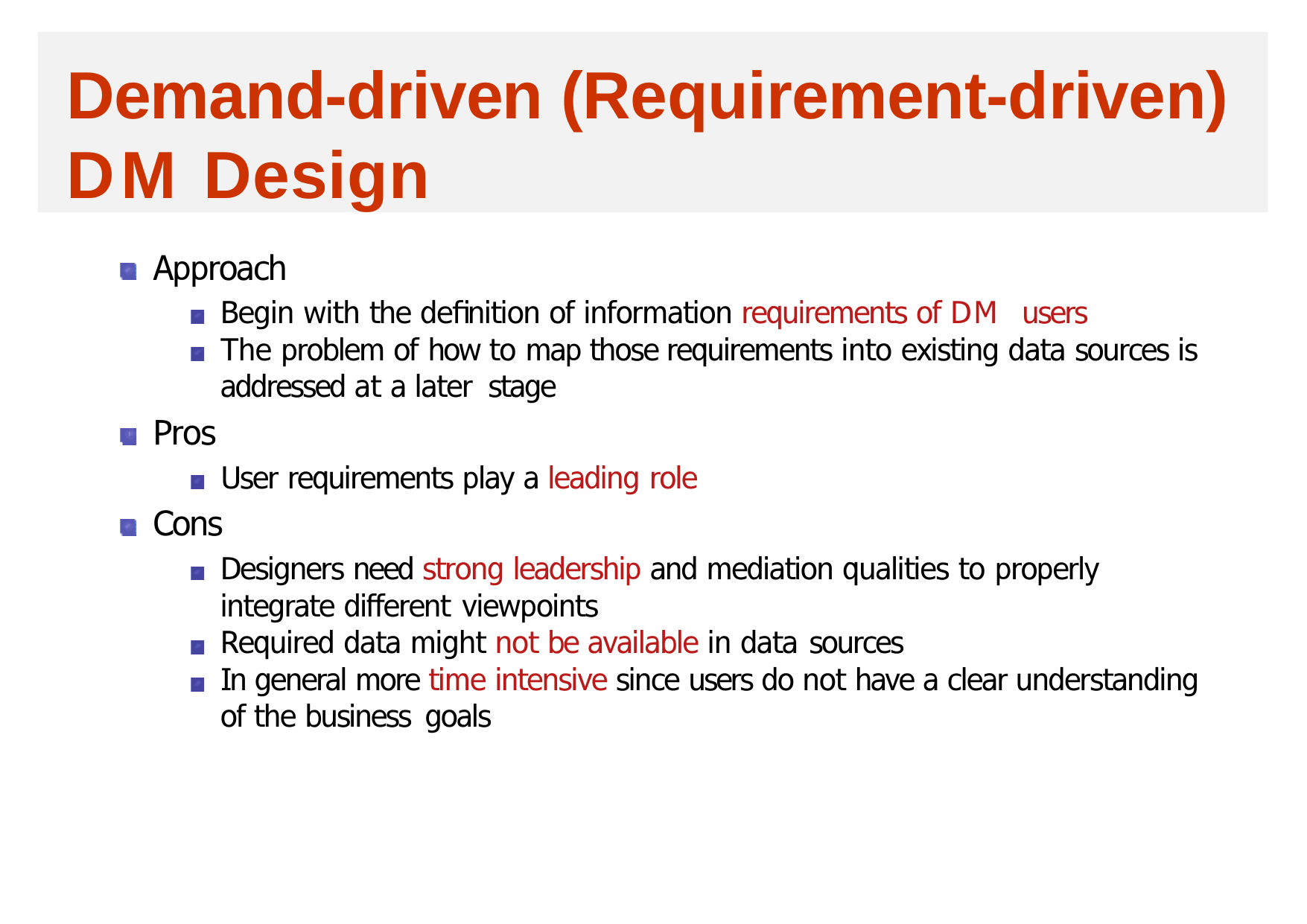

# Demand-driven (Requirement-driven) DM Design
Approach
Begin with the definition of information requirements of DM users
The problem of how to map those requirements into existing data sources is  addressed at a later stage
Pros
User requirements play a leading role
Cons
Designers need strong leadership and mediation qualities to properly  integrate different viewpoints
Required data might not be available in data sources
In general more time intensive since users do not have a clear understanding  of the business goals

15/24